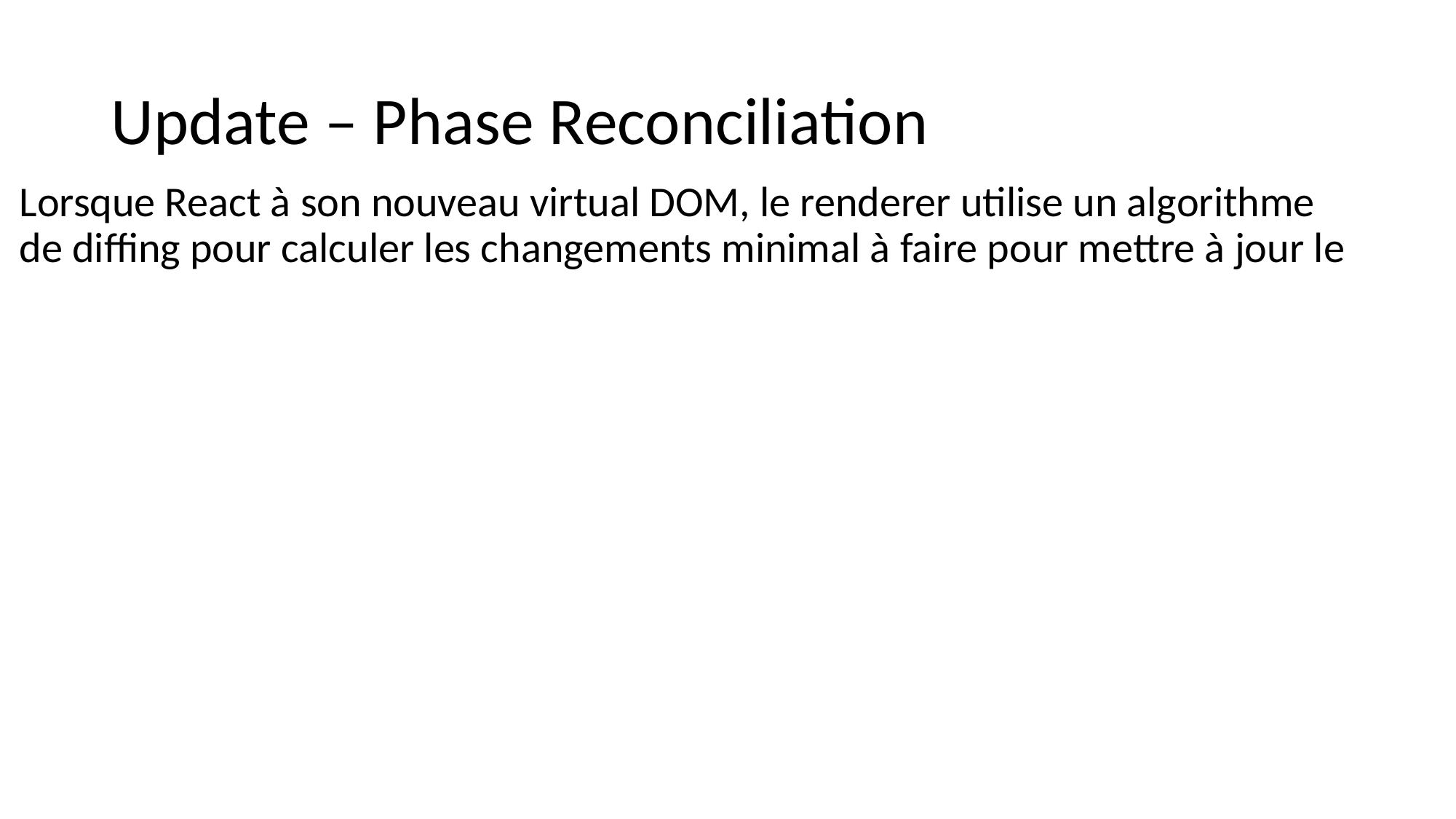

# Update – Phase Reconciliation
Lorsque React à son nouveau virtual DOM, le renderer utilise un algorithme de diffing pour calculer les changements minimal à faire pour mettre à jour le